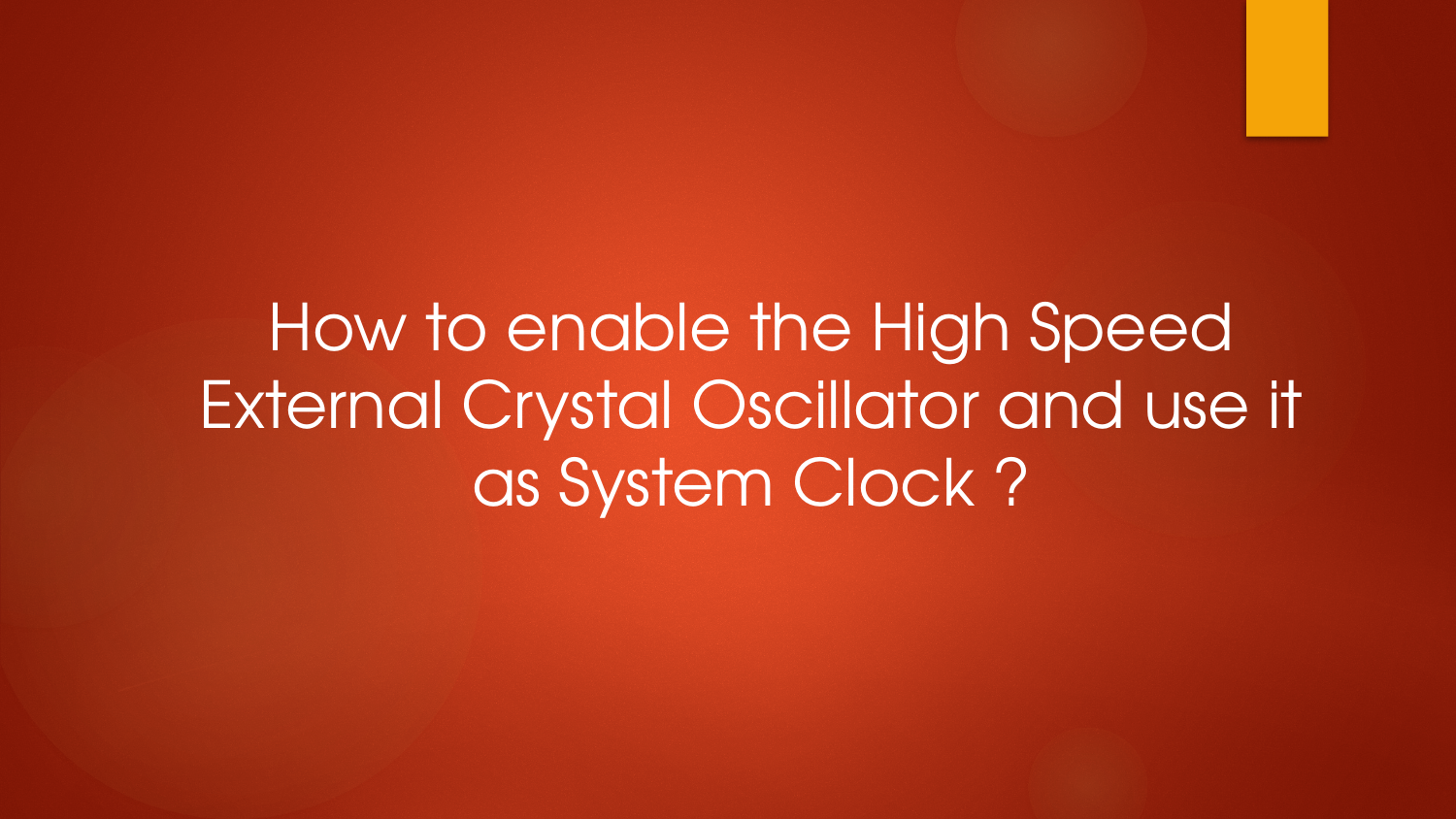

How to enable the High Speed External Crystal Oscillator and use it as System Clock ?